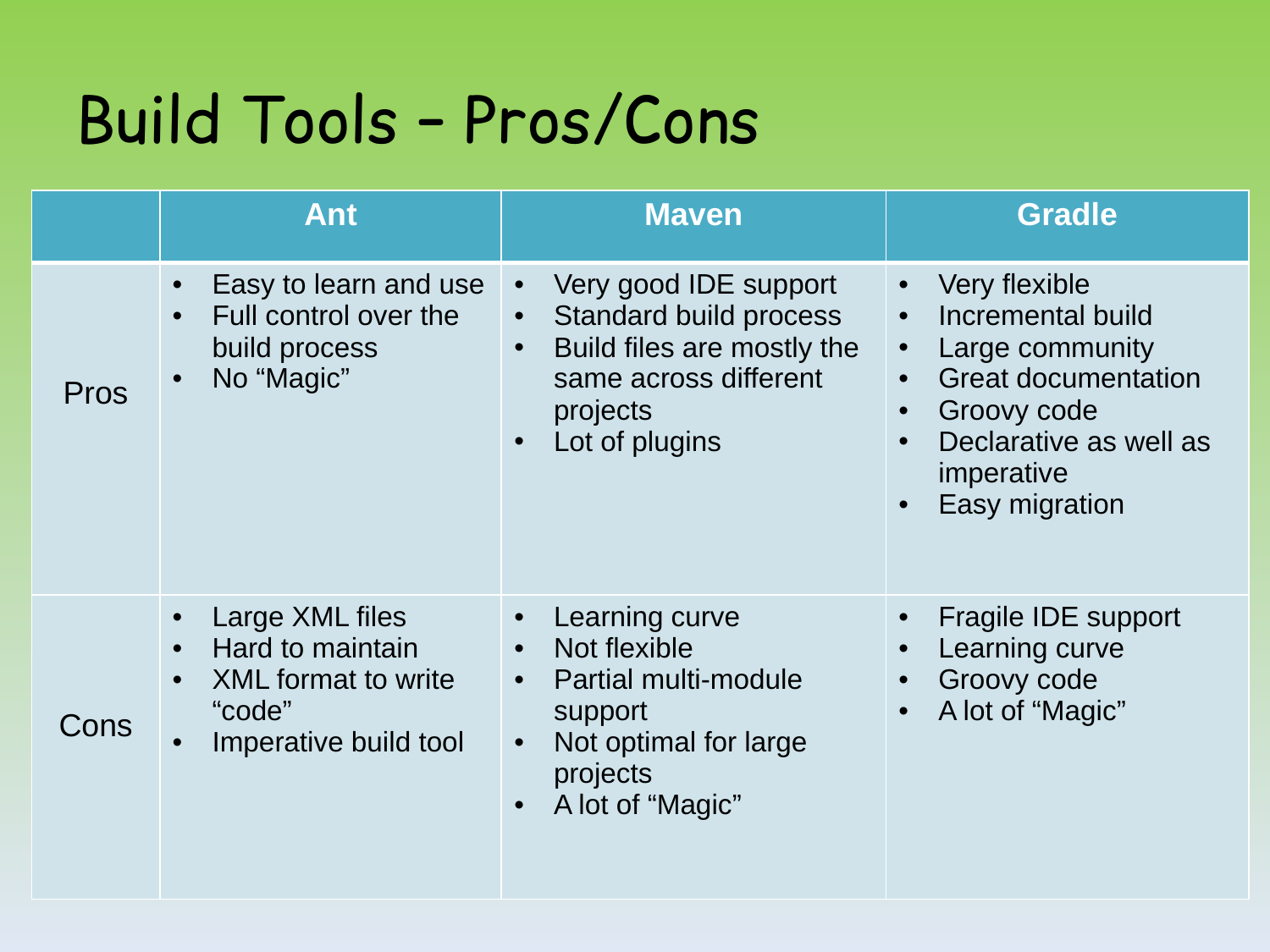

Build Tools – Pros/Cons
|  | Ant | Maven | Gradle |
| --- | --- | --- | --- |
| Pros | Easy to learn and use Full control over the build process No “Magic” | Very good IDE support Standard build process Build files are mostly the same across different projects Lot of plugins | Very flexible Incremental build Large community Great documentation Groovy code Declarative as well as imperative Easy migration |
| Cons | Large XML files Hard to maintain XML format to write “code” Imperative build tool | Learning curve Not flexible Partial multi-module support Not optimal for large projects A lot of “Magic” | Fragile IDE support Learning curve Groovy code A lot of “Magic” |